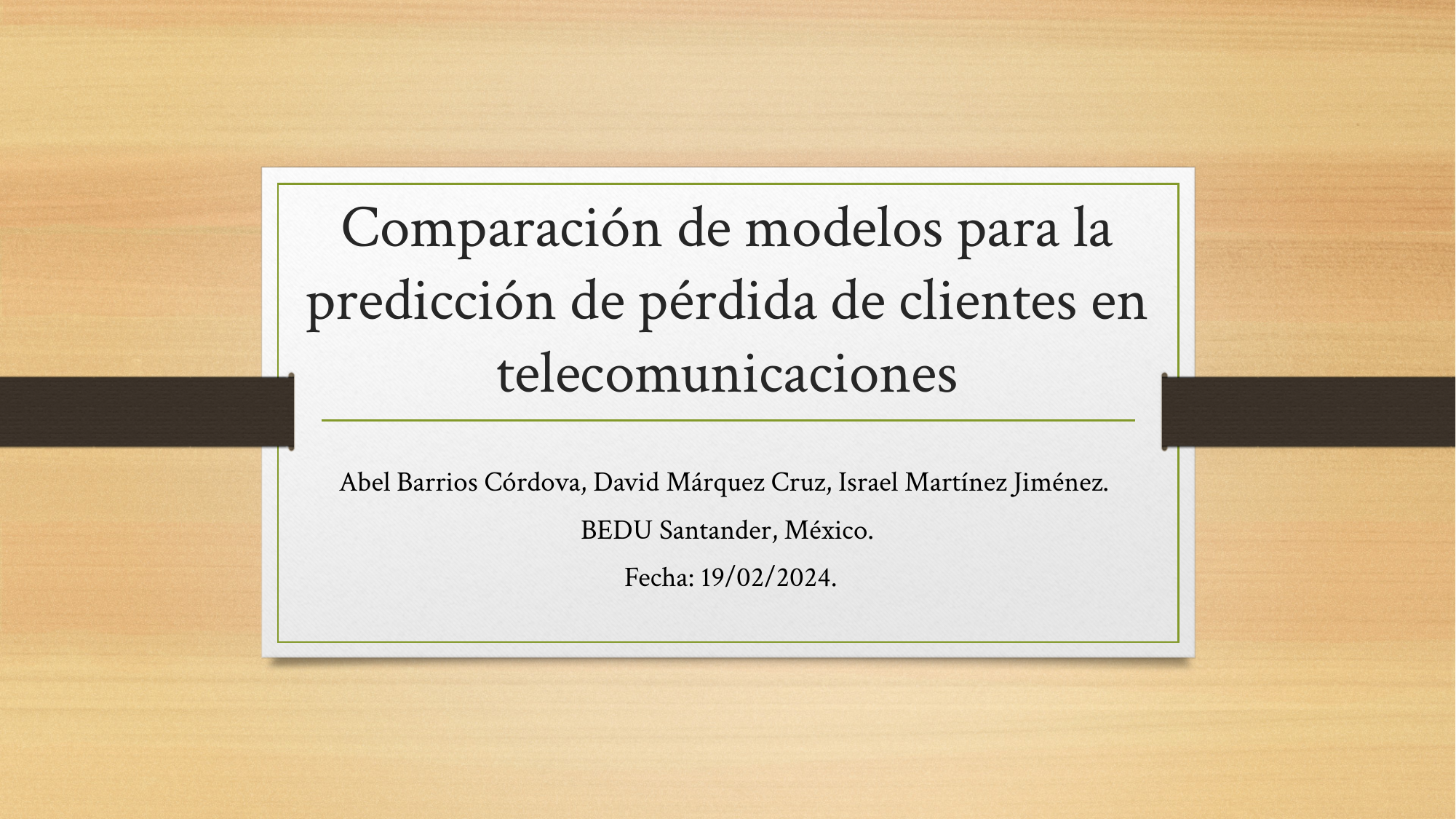

# Comparación de modelos para la predicción de pérdida de clientes en telecomunicaciones
Abel Barrios Córdova, David Márquez Cruz, Israel Martínez Jiménez.
BEDU Santander, México.
 Fecha: 19/02/2024.